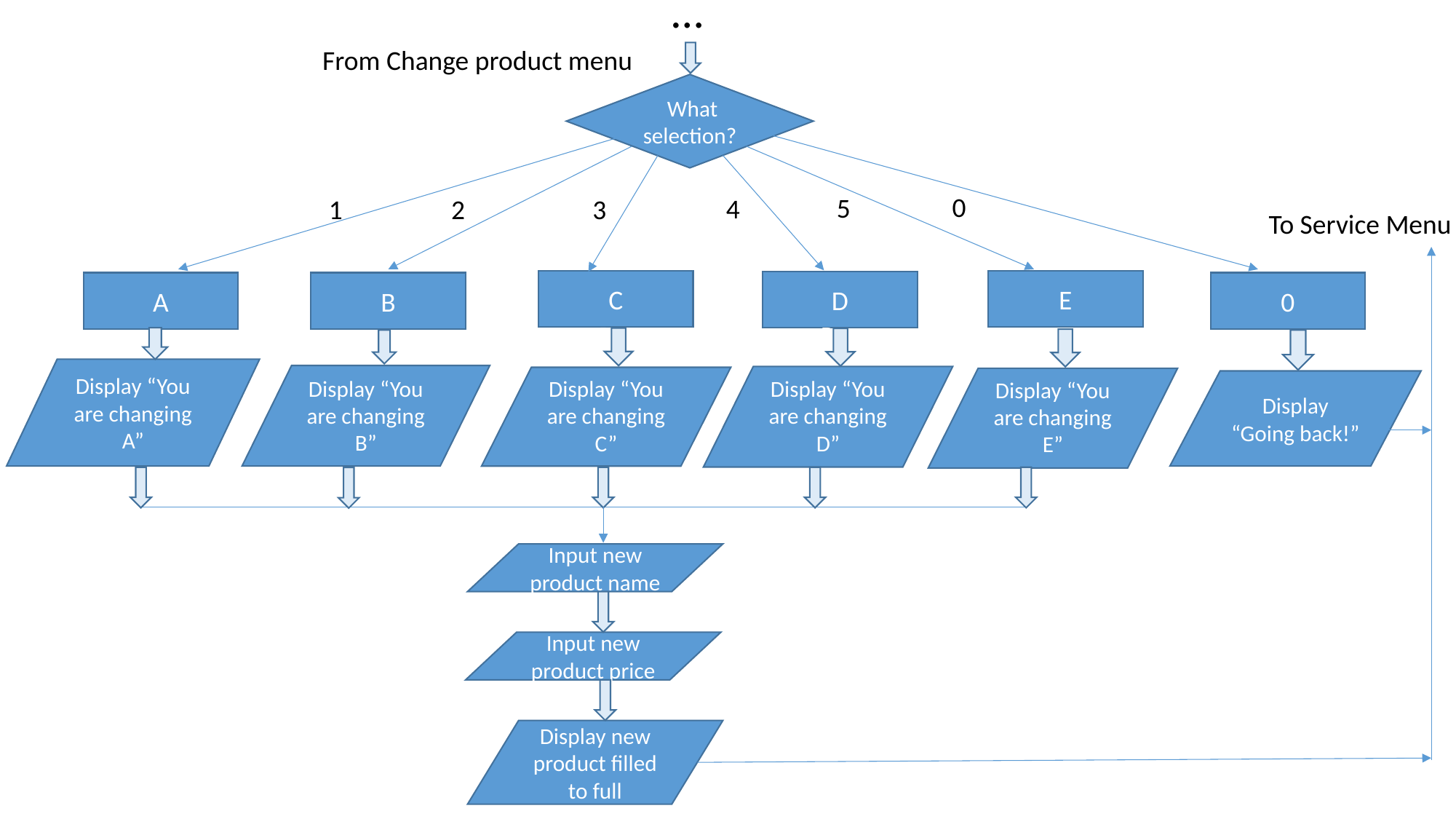

…
From Change product menu

 What selection?
0
5
4
     3
1
 2
To Service Menu
C
E
D
A
B
0

Display “You are changing A”

Display “You are changing B”

D

Display “You are changing D”

D

Display “You are changing C”

D

Display “You are changing E”

Display “Going back!”

Input new product name

Input new product price

Display new product filled to full